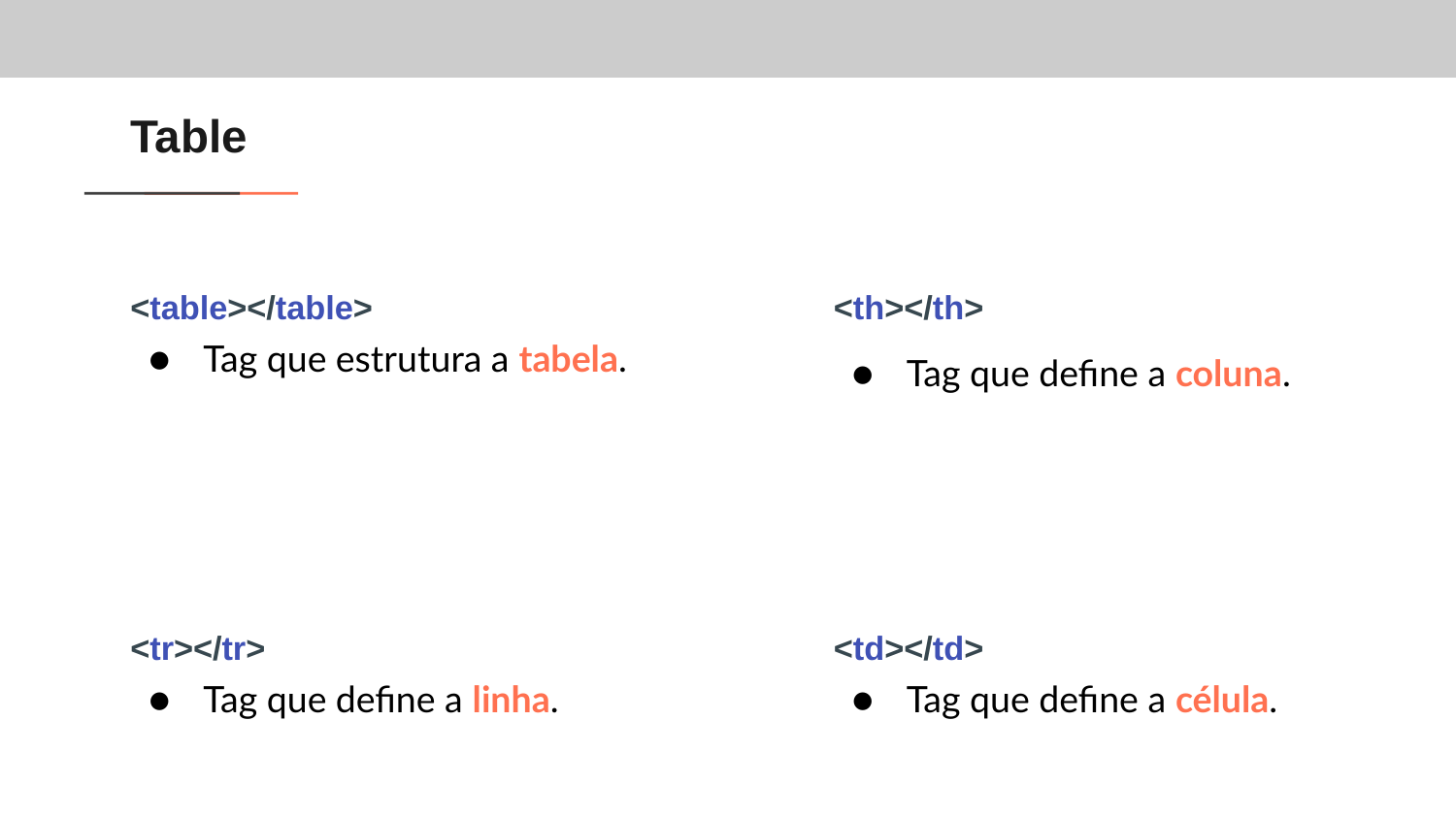

# Table

<table></table>
<th></th>
Tag que estrutura a tabela.
Tag que define a coluna.
<tr></tr>
<td></td>
Tag que define a linha.
Tag que define a célula.